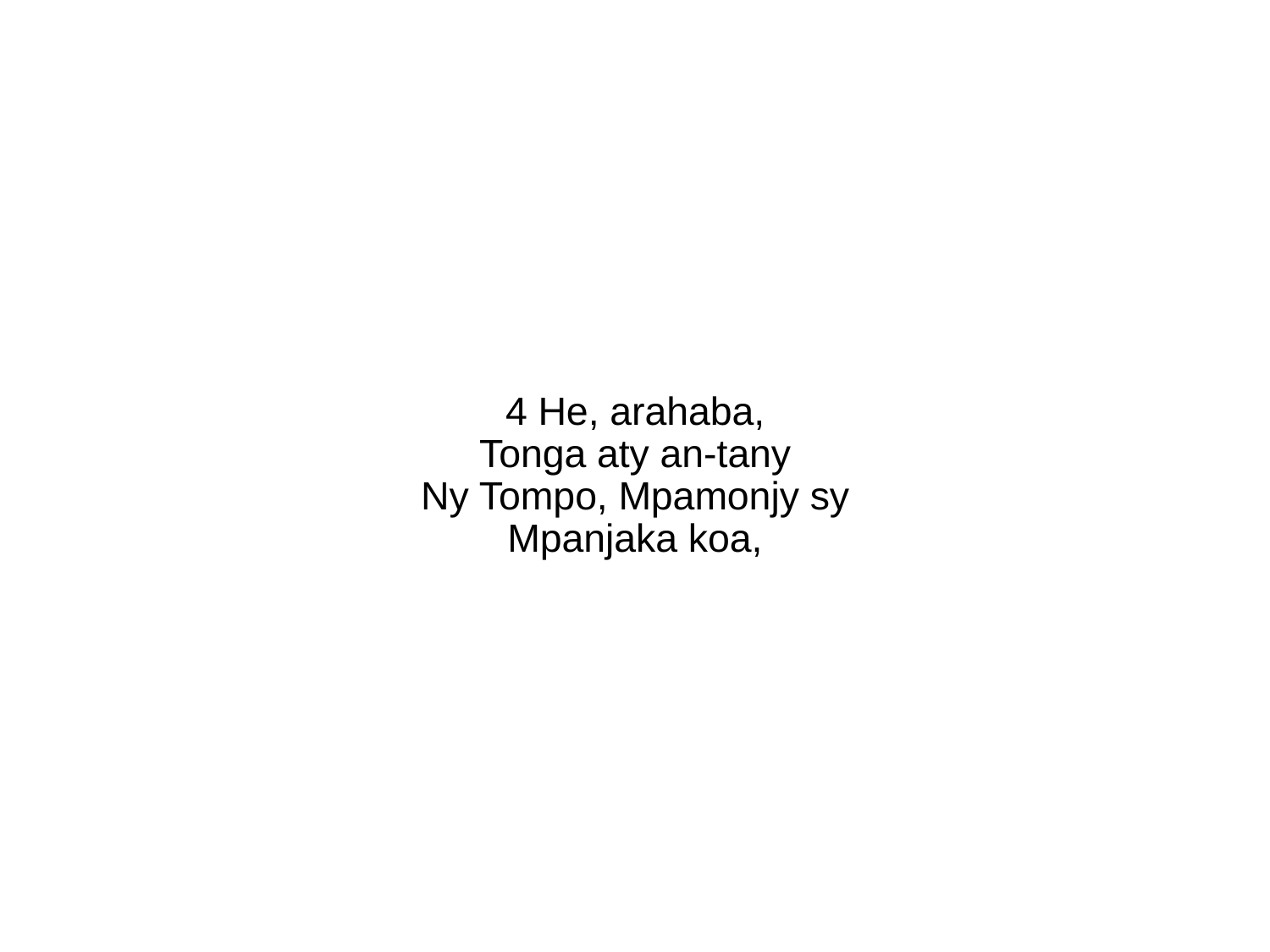

4 He, arahaba,
Tonga aty an-tany
Ny Tompo, Mpamonjy sy
Mpanjaka koa,